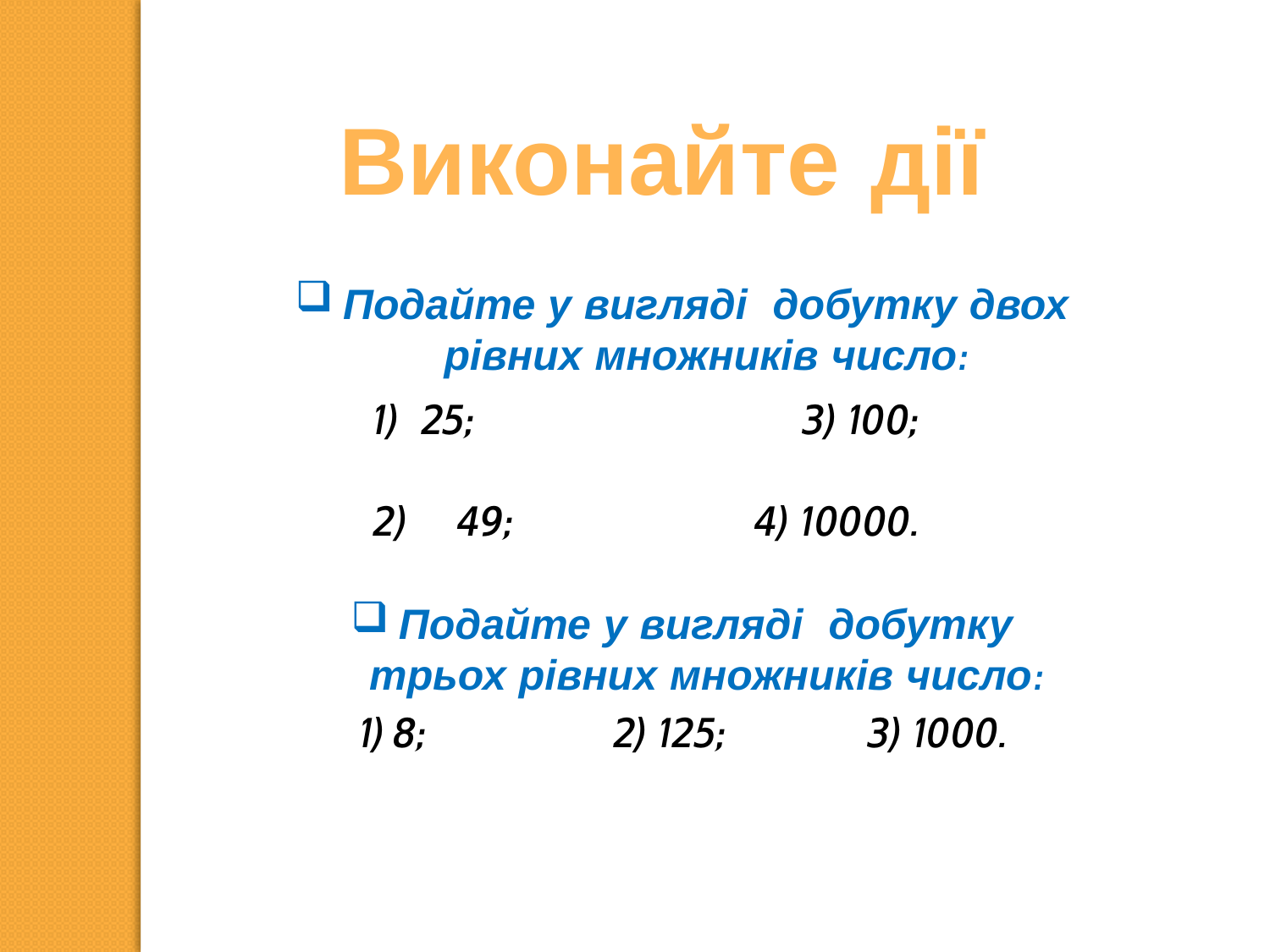

Виконайте дії
Подайте у вигляді  добутку двох рівних множників число:
25;			3) 100;

2)    49;		4) 10000.
Подайте у вигляді  добутку трьох рівних множників число:
1) 8;		2) 125;		3) 1000.